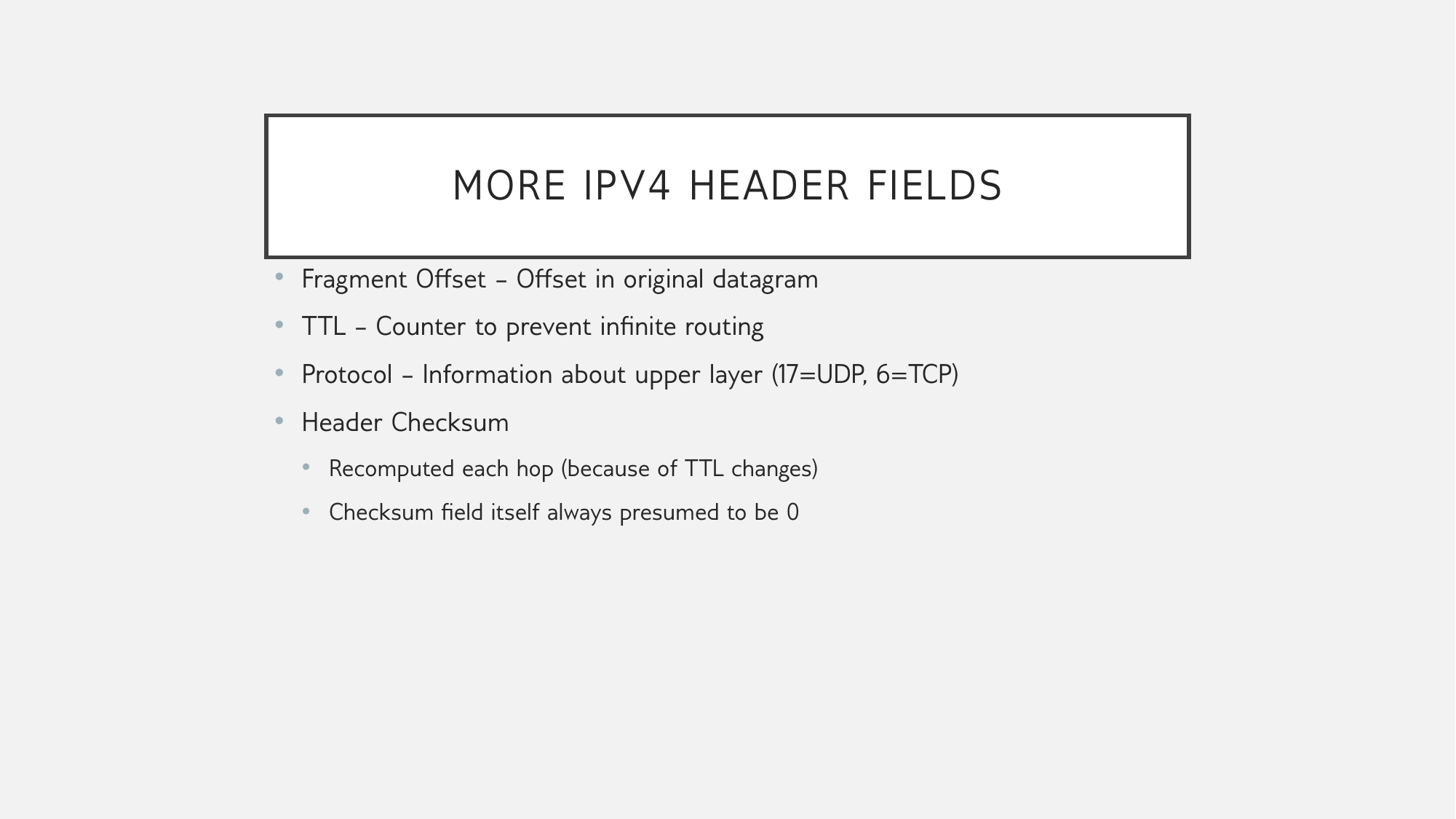

# More IPV4 Header Fields
Fragment Offset – Offset in original datagram
TTL – Counter to prevent infinite routing
Protocol – Information about upper layer (17=UDP, 6=TCP)
Header Checksum
Recomputed each hop (because of TTL changes)
Checksum field itself always presumed to be 0